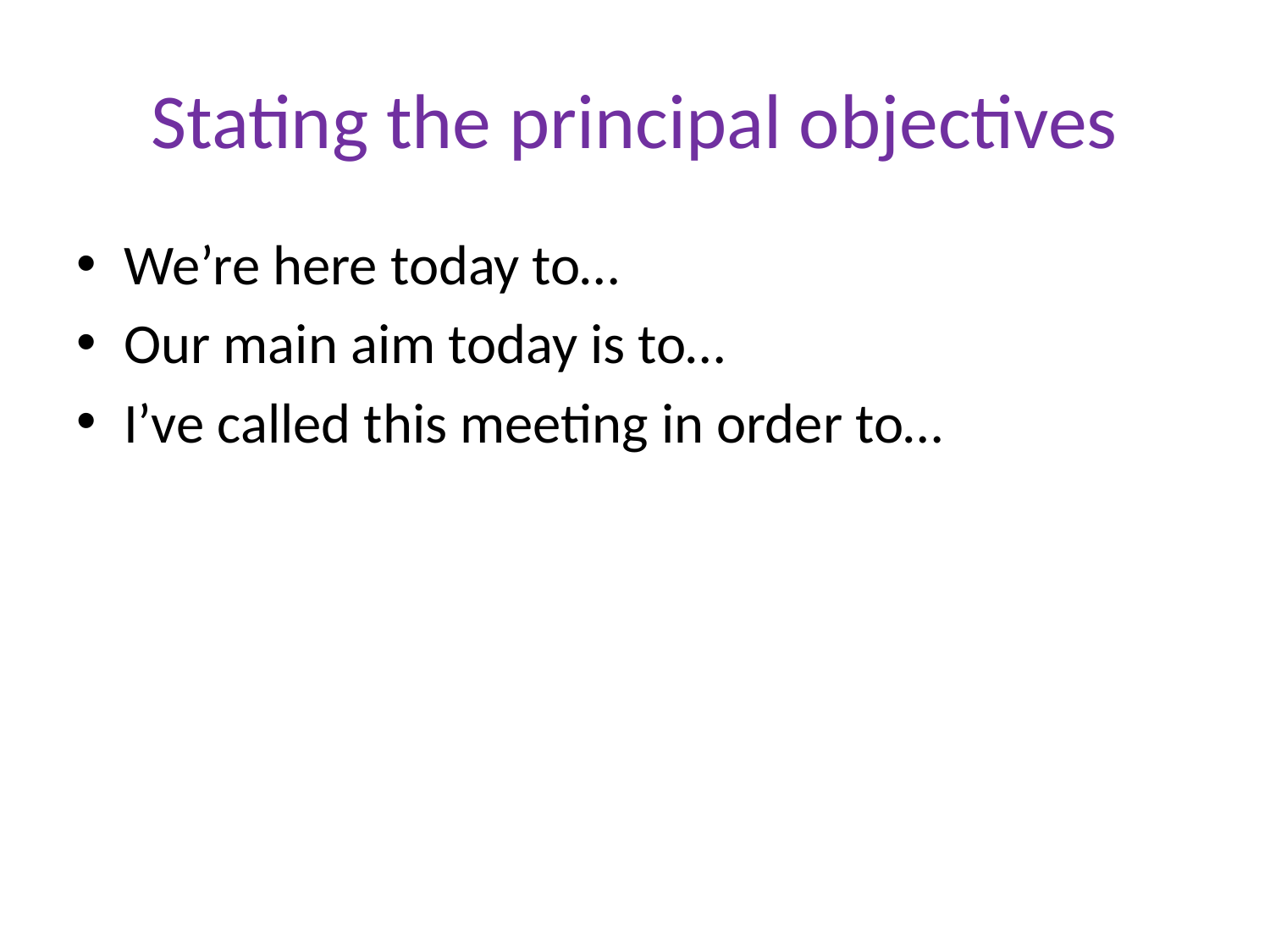

# Stating the principal objectives
We’re here today to…
Our main aim today is to…
I’ve called this meeting in order to…